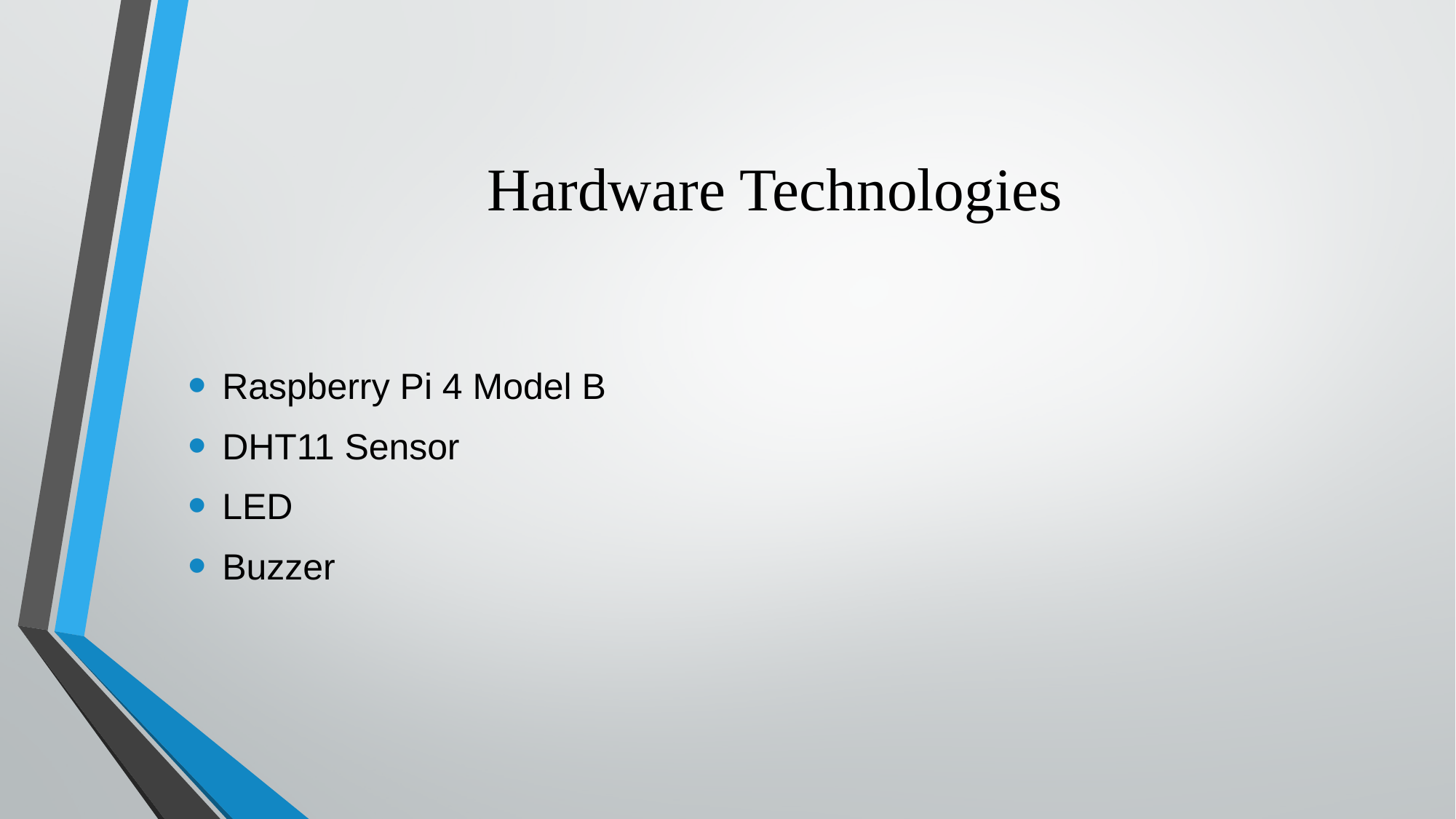

# Hardware Technologies
Raspberry Pi 4 Model B
DHT11 Sensor
LED
Buzzer